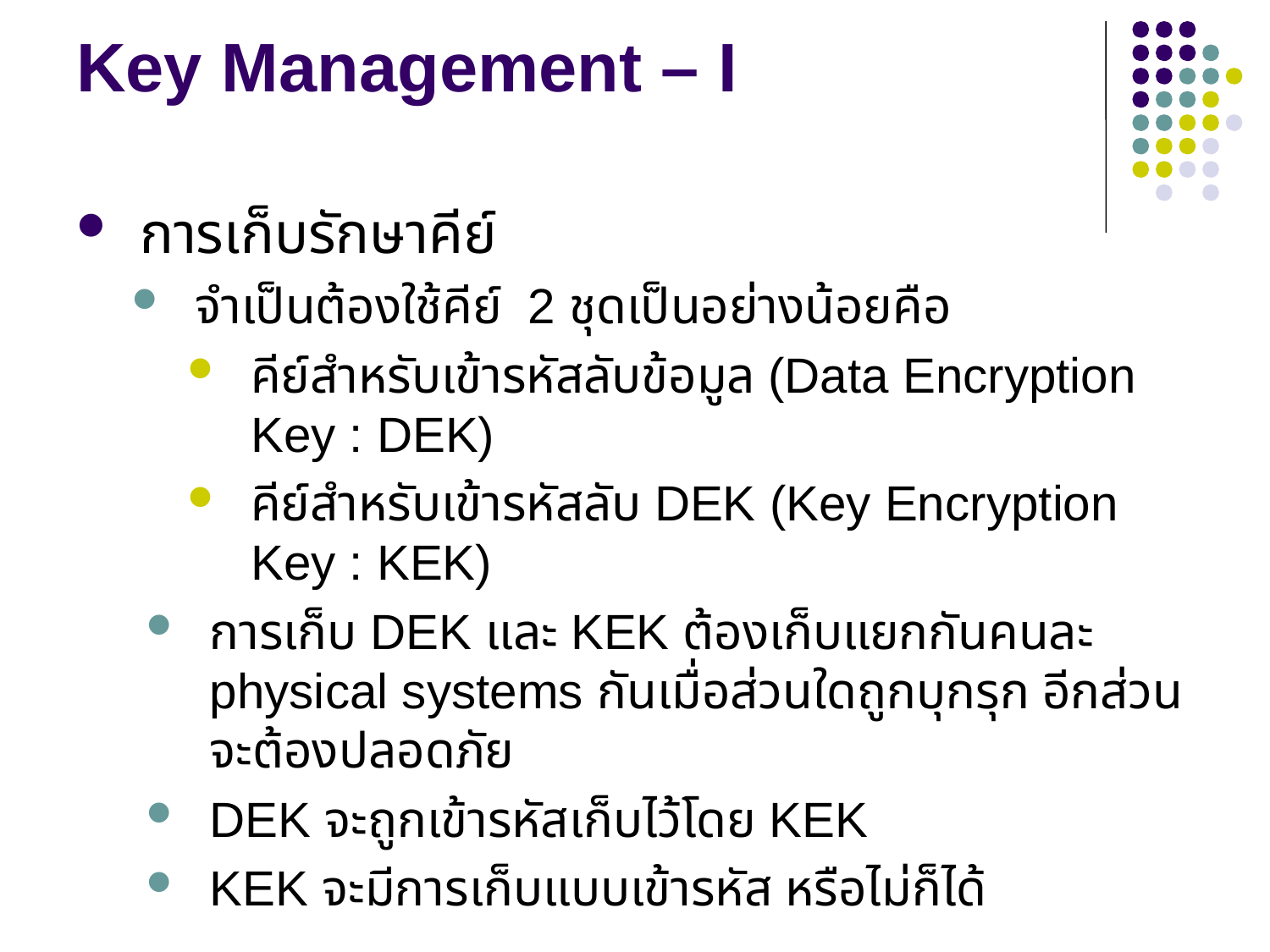

# Key Management – I
การเก็บรักษาคีย์
จำเป็นต้องใช้คีย์  2 ชุดเป็นอย่างน้อยคือ
คีย์สำหรับเข้ารหัสลับข้อมูล (Data Encryption Key : DEK)
คีย์สำหรับเข้ารหัสลับ DEK (Key Encryption Key : KEK)
การเก็บ DEK และ KEK ต้องเก็บแยกกันคนละ physical systems กันเมื่อส่วนใดถูกบุกรุก อีกส่วนจะต้องปลอดภัย
DEK จะถูกเข้ารหัสเก็บไว้โดย KEK
KEK จะมีการเก็บแบบเข้ารหัส หรือไม่ก็ได้